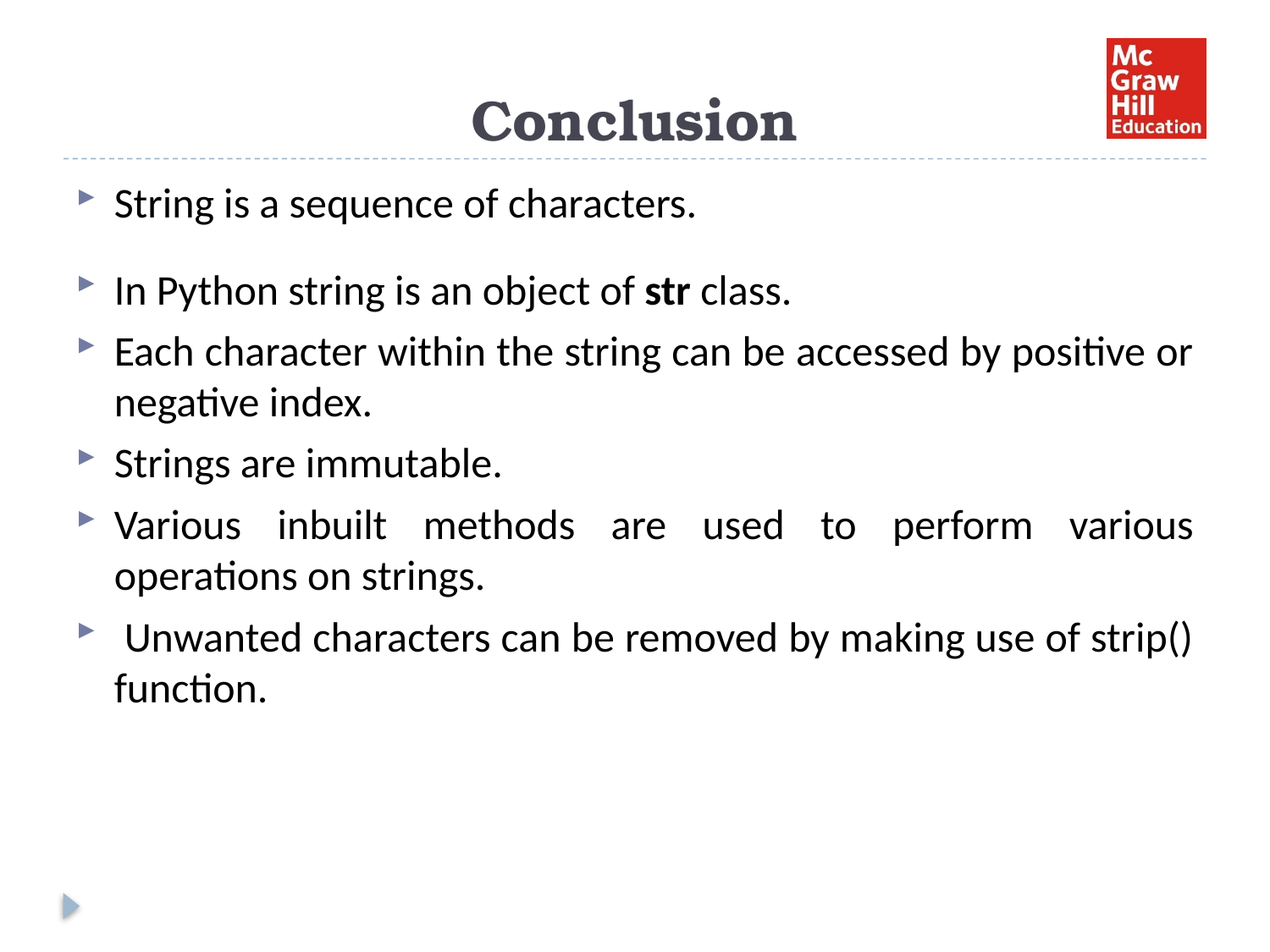

# Conclusion
String is a sequence of characters.
In Python string is an object of str class.
Each character within the string can be accessed by positive or negative index.
Strings are immutable.
Various inbuilt methods are used to perform various operations on strings.
 Unwanted characters can be removed by making use of strip() function.